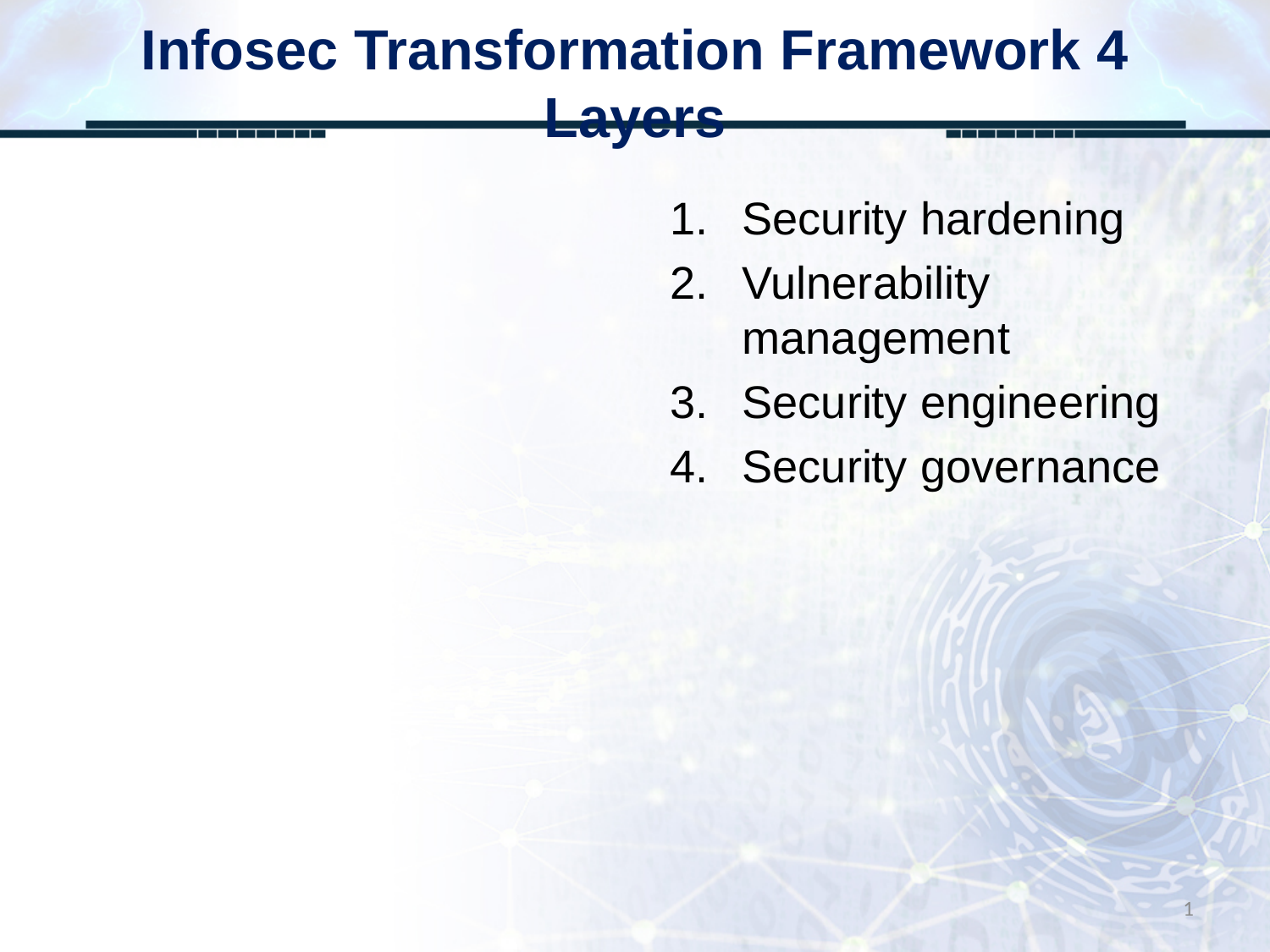

# Infosec Transformation Framework 4 Layers
Security hardening
Vulnerability management
Security engineering
Security governance
1